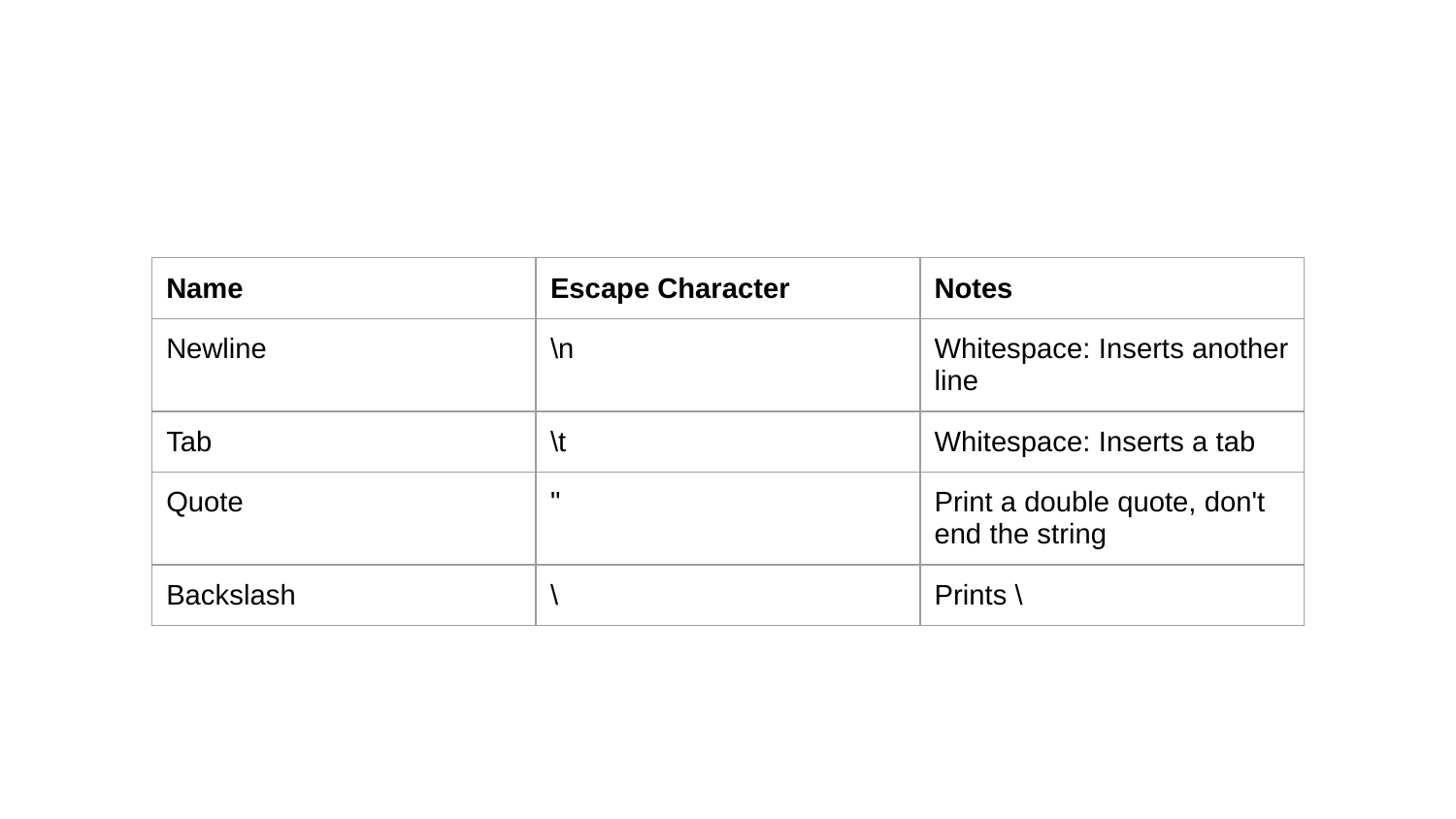

| Name | Escape Character | Notes |
| --- | --- | --- |
| Newline | \n | Whitespace: Inserts another line |
| Tab | \t | Whitespace: Inserts a tab |
| Quote | " | Print a double quote, don't end the string |
| Backslash | \ | Prints \ |